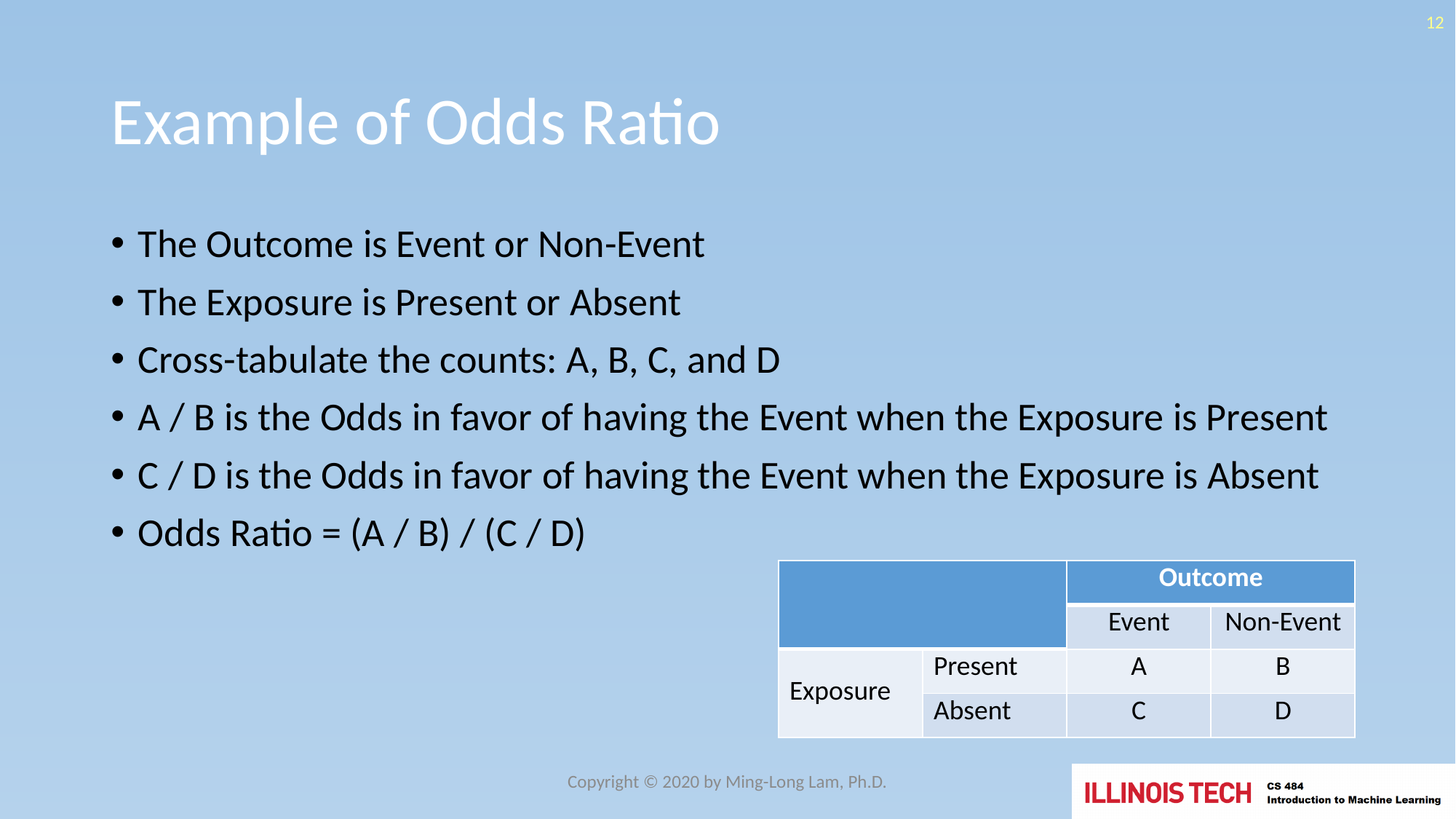

12
# Example of Odds Ratio
The Outcome is Event or Non-Event
The Exposure is Present or Absent
Cross-tabulate the counts: A, B, C, and D
A / B is the Odds in favor of having the Event when the Exposure is Present
C / D is the Odds in favor of having the Event when the Exposure is Absent
Odds Ratio = (A / B) / (C / D)

|  |  | Outcome |  |
| --- | --- | --- | --- |
|  |  | Event | Non-Event |
| Exposure | Present | A | B |
|  | Absent | C | D |
Copyright © 2020 by Ming-Long Lam, Ph.D.